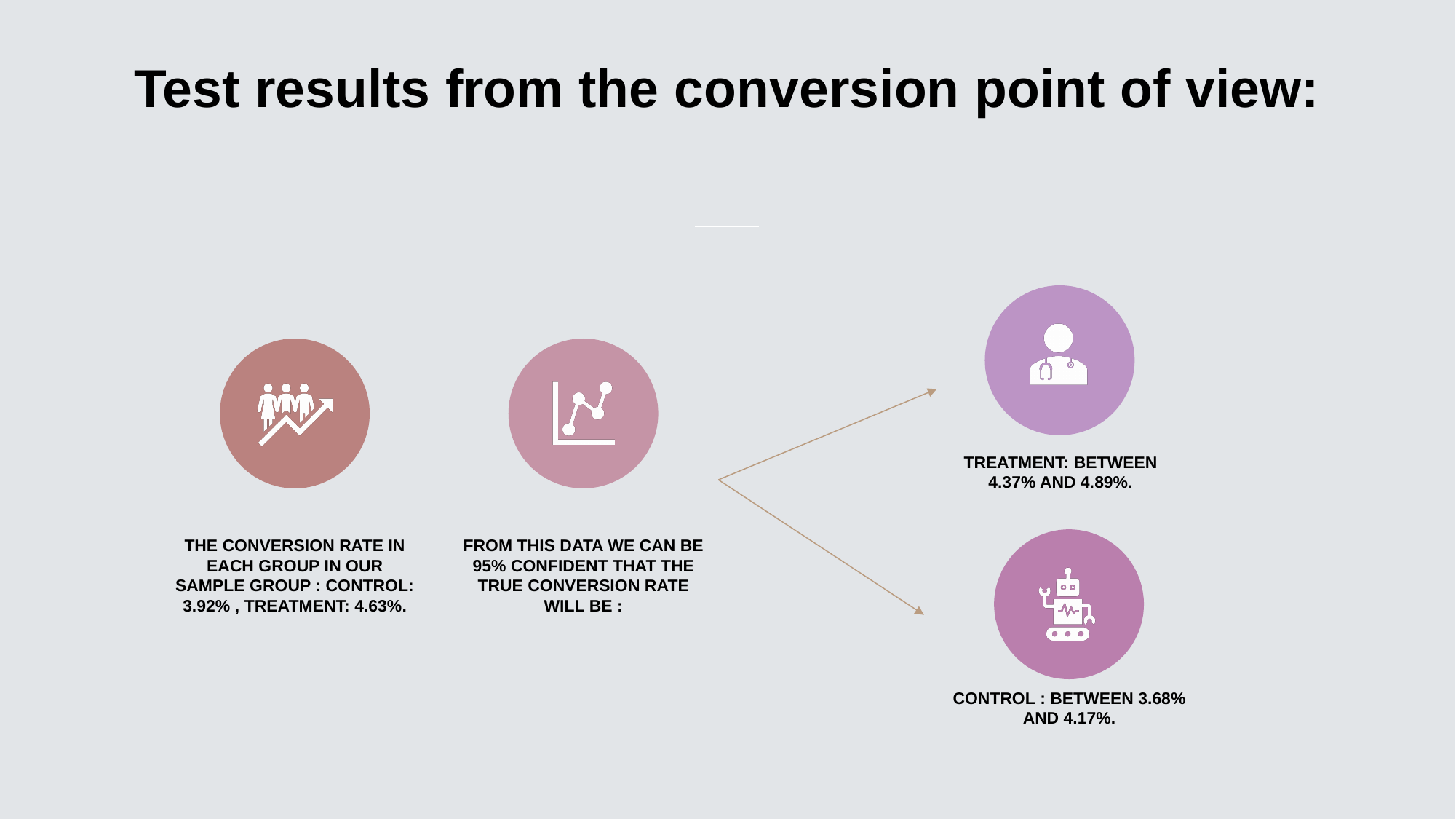

# Test results from the conversion point of view:
The conversion rate in each group in our sample group : Control: 3.92% , Treatment: 4.63%.
From this data we can be 95% confident that the true conversion rate will be :
Control : between 3.68% and 4.17%.
Treatment: between 4.37% and 4.89%.